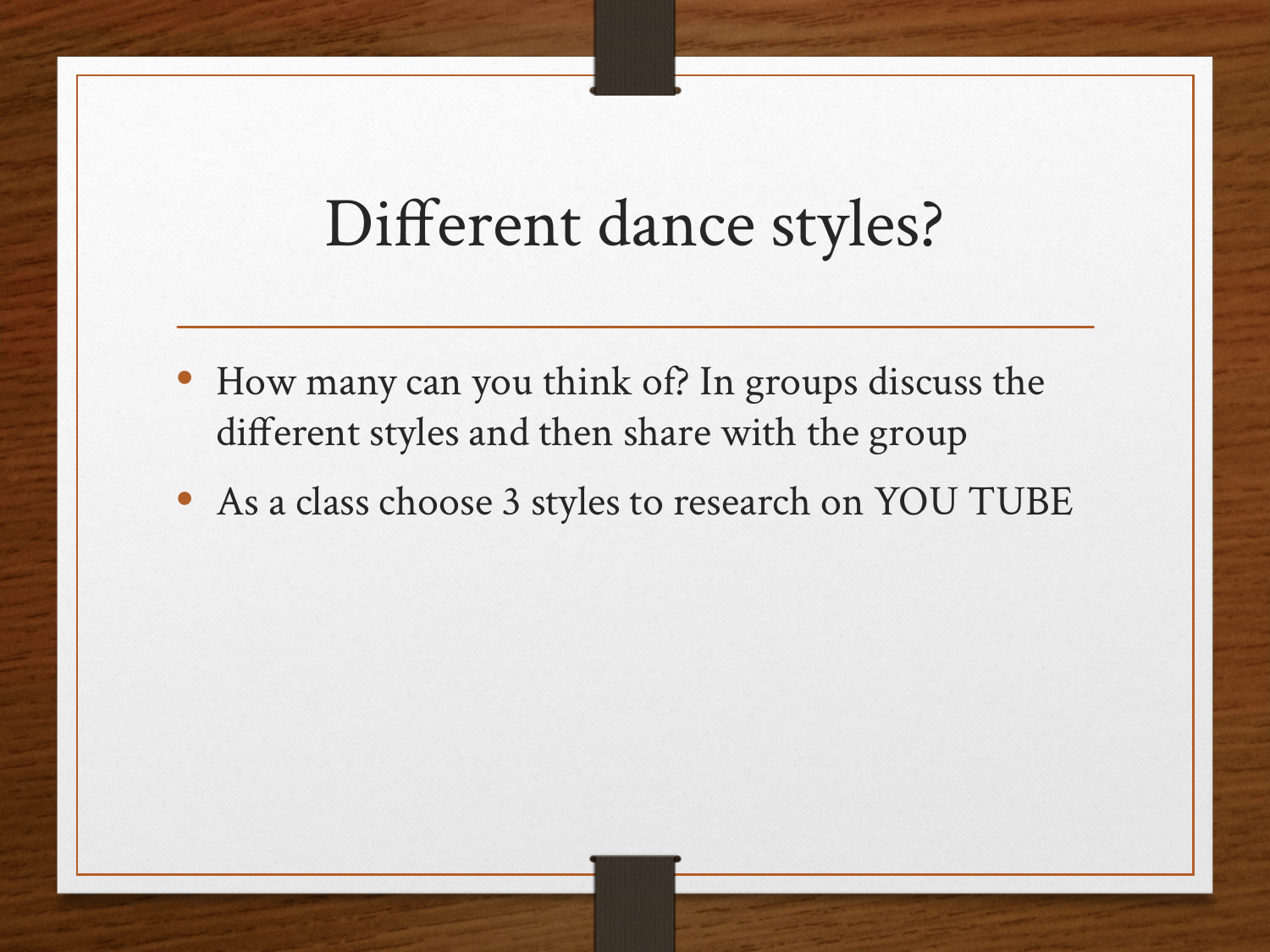

# Different dance styles?
How many can you think of? In groups discuss the different styles and then share with the group
As a class choose 3 styles to research on YOU TUBE